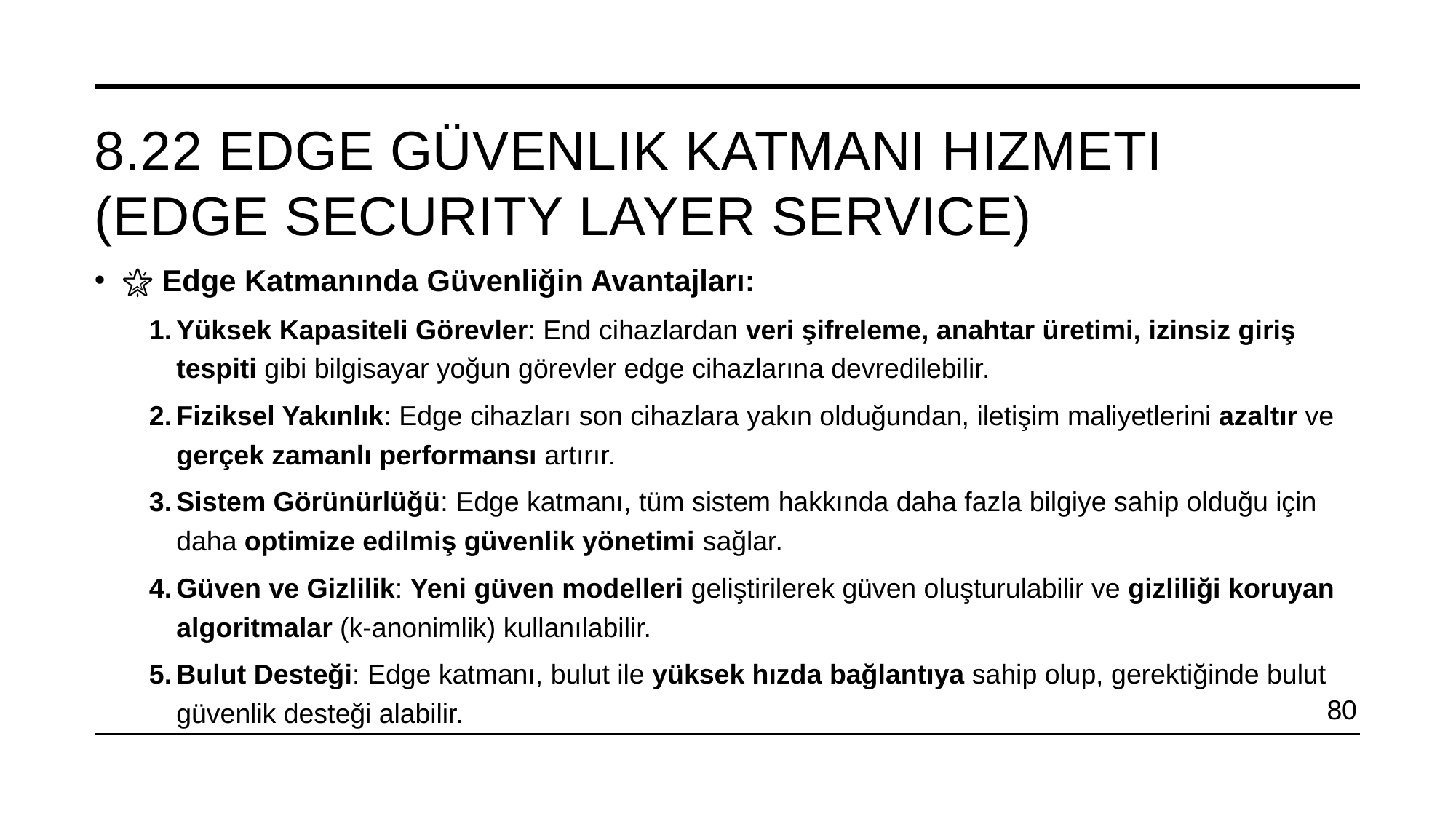

# 8.22 Edge Güvenlik Katmanı Hizmeti (Edge Security Layer Service)
🌟 Edge Katmanında Güvenliğin Avantajları:
Yüksek Kapasiteli Görevler: End cihazlardan veri şifreleme, anahtar üretimi, izinsiz giriş tespiti gibi bilgisayar yoğun görevler edge cihazlarına devredilebilir.
Fiziksel Yakınlık: Edge cihazları son cihazlara yakın olduğundan, iletişim maliyetlerini azaltır ve gerçek zamanlı performansı artırır.
Sistem Görünürlüğü: Edge katmanı, tüm sistem hakkında daha fazla bilgiye sahip olduğu için daha optimize edilmiş güvenlik yönetimi sağlar.
Güven ve Gizlilik: Yeni güven modelleri geliştirilerek güven oluşturulabilir ve gizliliği koruyan algoritmalar (k-anonimlik) kullanılabilir.
Bulut Desteği: Edge katmanı, bulut ile yüksek hızda bağlantıya sahip olup, gerektiğinde bulut güvenlik desteği alabilir.
80